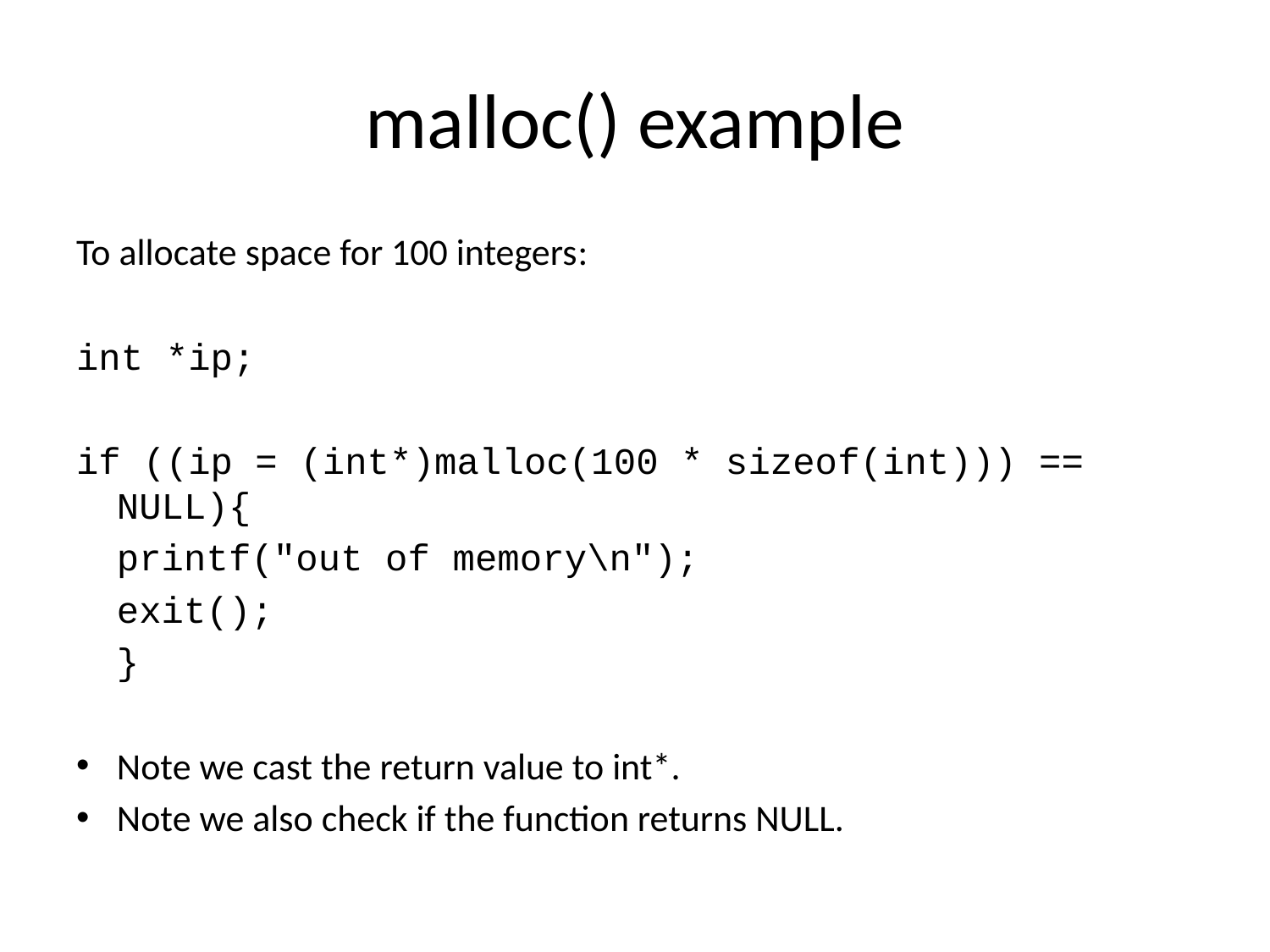

# malloc() example
To allocate space for 100 integers:

int *ip;

if ((ip = (int*)malloc(100 * sizeof(int))) == NULL){
	printf("out of memory\n");
	exit();
	}

Note we cast the return value to int*.
Note we also check if the function returns NULL.